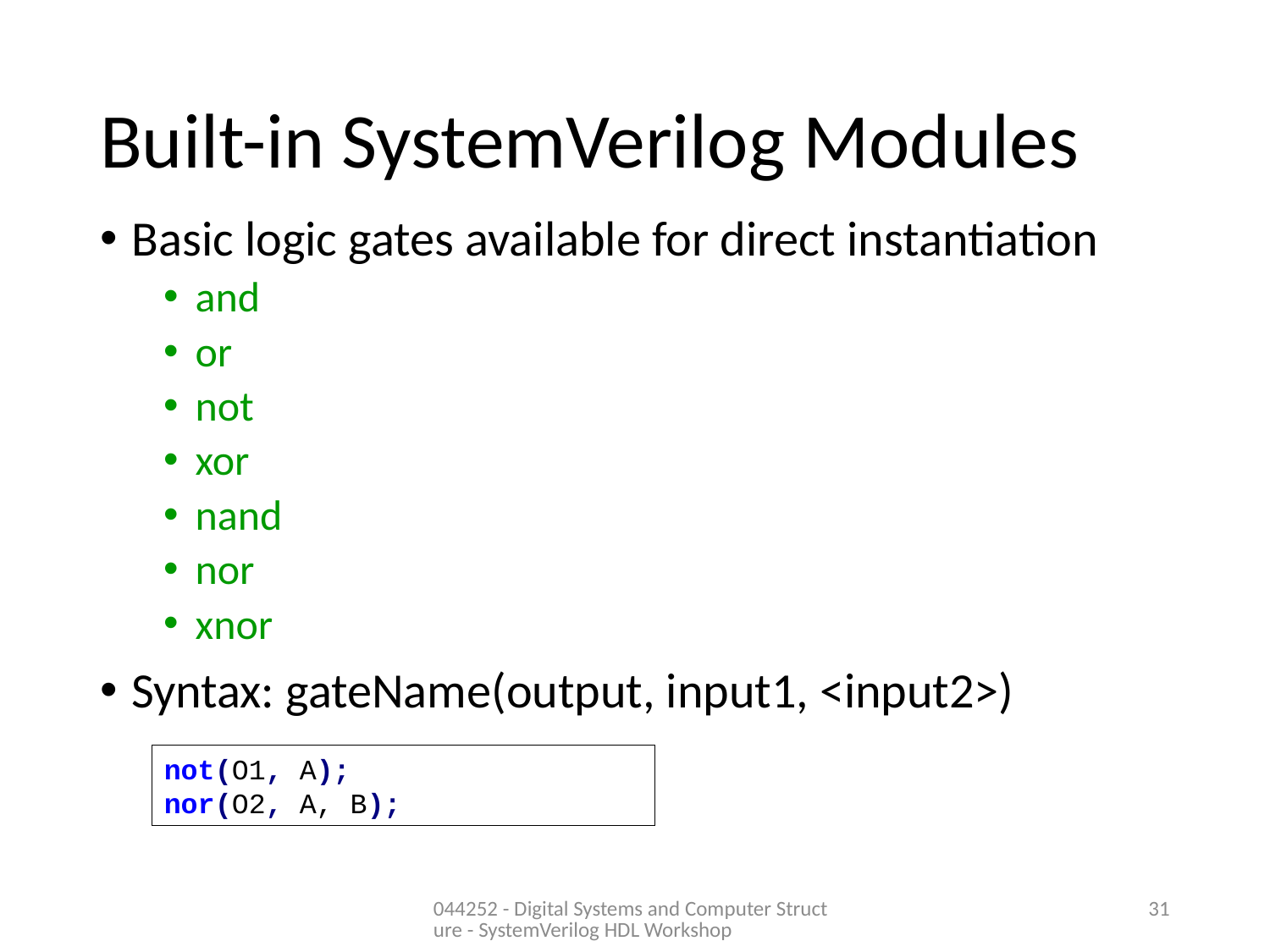

# Built-in SystemVerilog Modules
Basic logic gates available for direct instantiation
and
or
not
xor
nand
nor
xnor
Syntax: gateName(output, input1, <input2>)

not(O1, A);
nor(O2, A, B);
044252 - Digital Systems and Computer Structure - SystemVerilog HDL Workshop
31